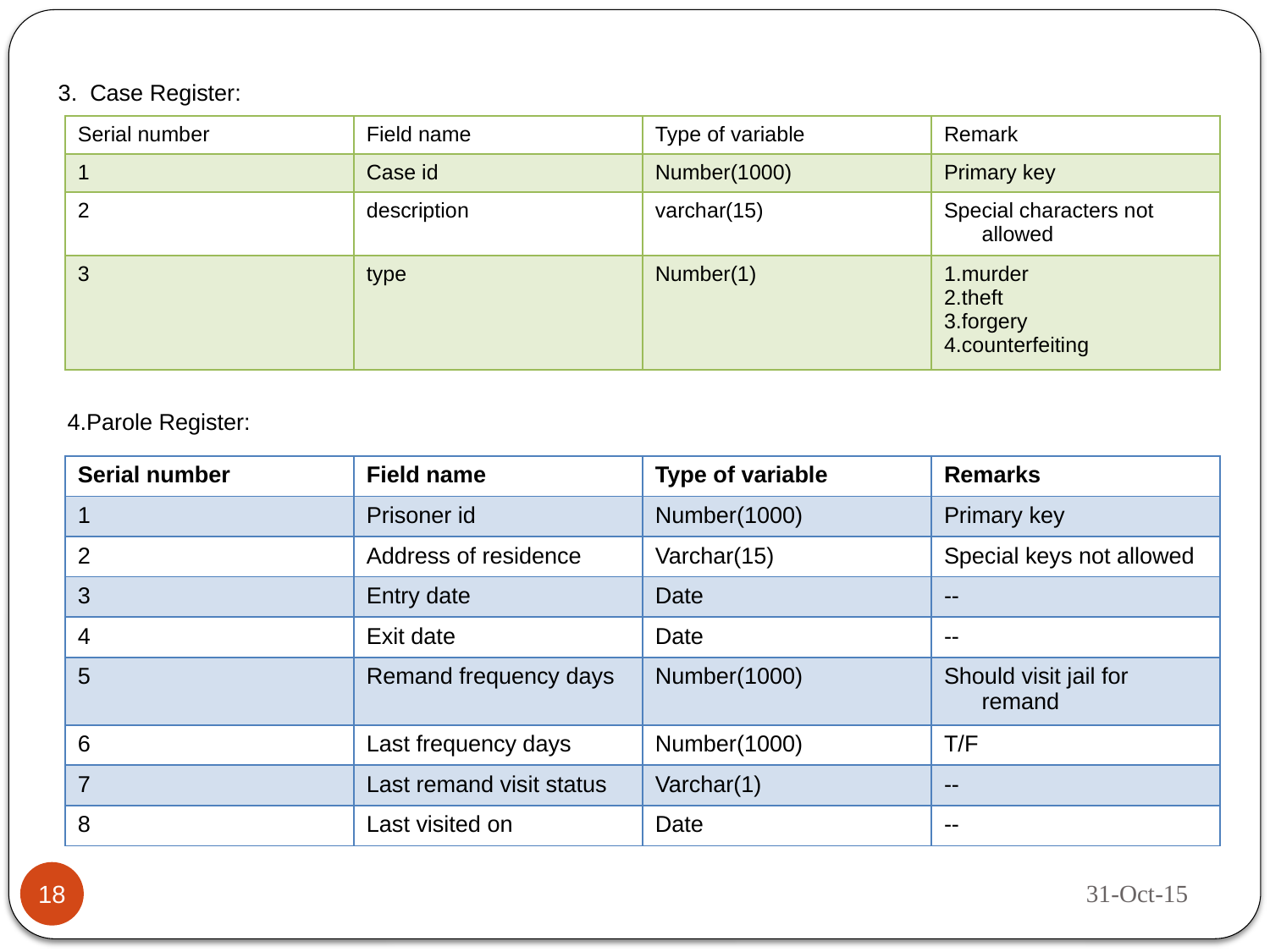

3.  Case Register:

| Serial number | Field name | Type of variable | Remark |
| --- | --- | --- | --- |
| 1 | Case id | Number(1000) | Primary key |
| 2 | description | varchar(15) | Special characters not allowed |
| 3 | type | Number(1) | 1.murder 2.theft 3.forgery 4.counterfeiting |
4.Parole Register:

| Serial number | Field name | Type of variable | Remarks |
| --- | --- | --- | --- |
| 1 | Prisoner id | Number(1000) | Primary key |
| 2 | Address of residence | Varchar(15) | Special keys not allowed |
| 3 | Entry date | Date | -- |
| 4 | Exit date | Date | -- |
| 5 | Remand frequency days | Number(1000) | Should visit jail for remand |
| 6 | Last frequency days | Number(1000) | T/F |
| 7 | Last remand visit status | Varchar(1) | -- |
| 8 | Last visited on | Date | -- |
31-Oct-15
18